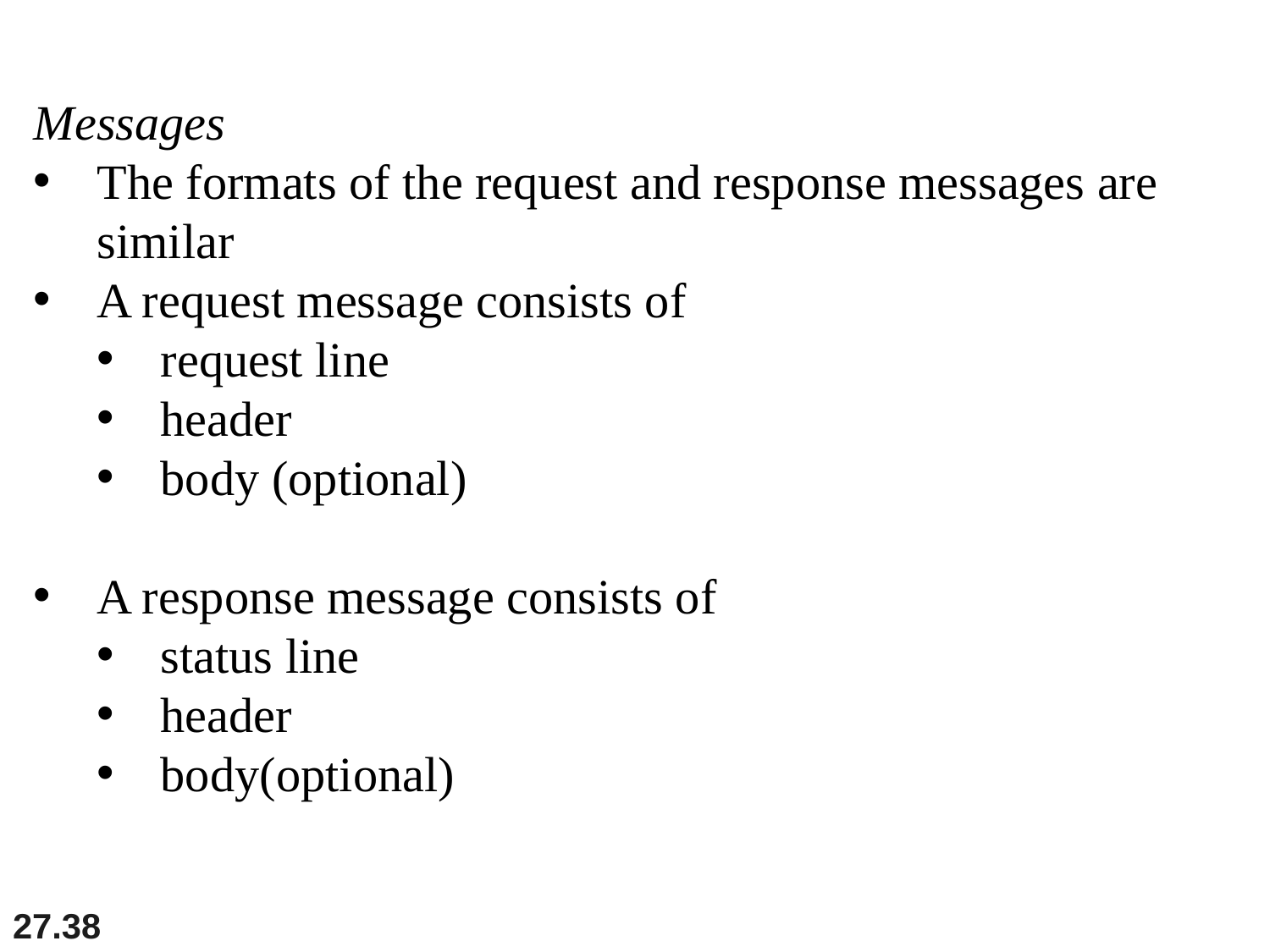

Messages
The formats of the request and response messages are similar
A request message consists of
request line
header
body (optional)

A response message consists of
status line
header
body(optional)
27.38